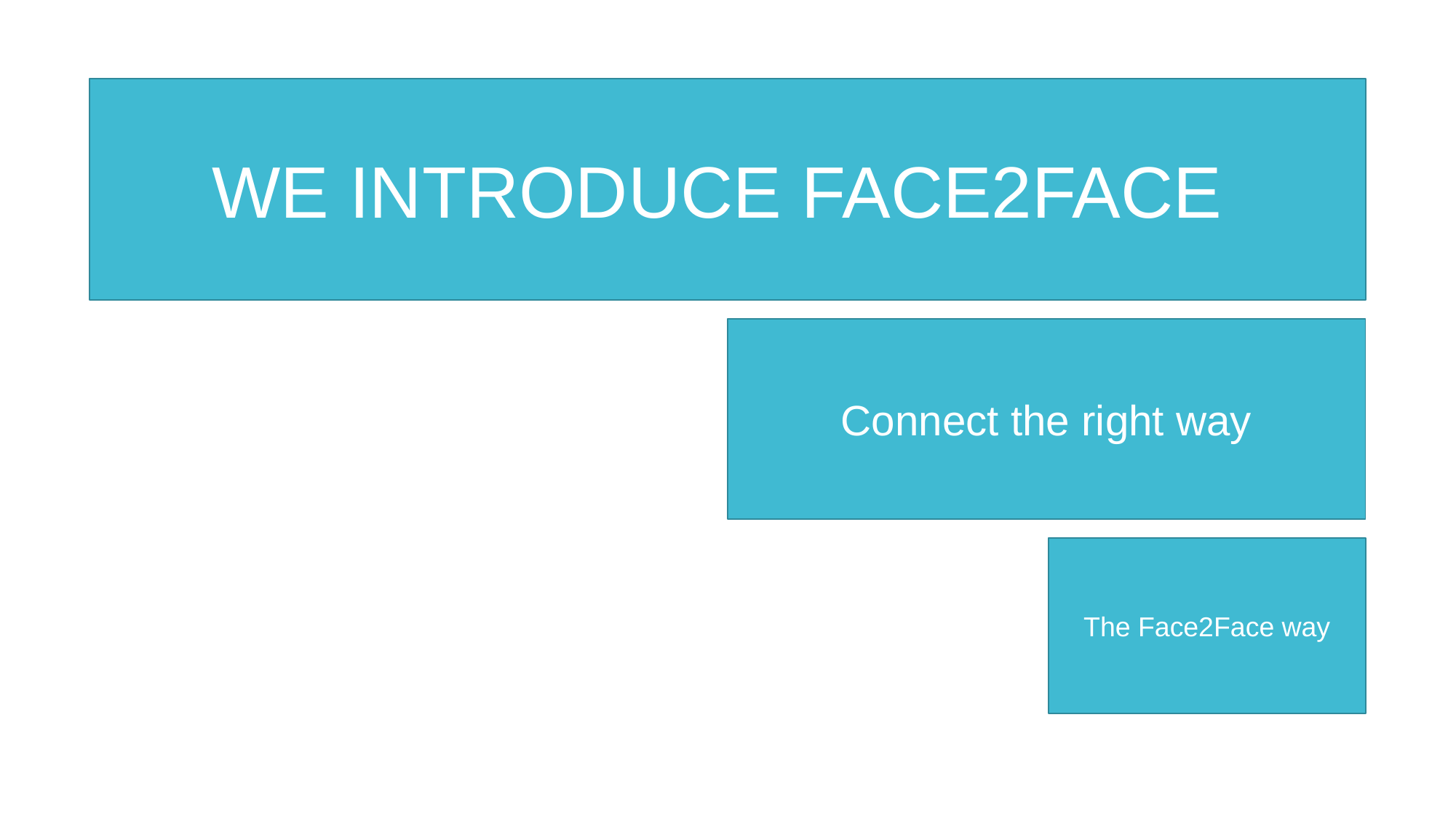

WE INTRODUCE FACE2FACE
Connect the right way
The Face2Face way